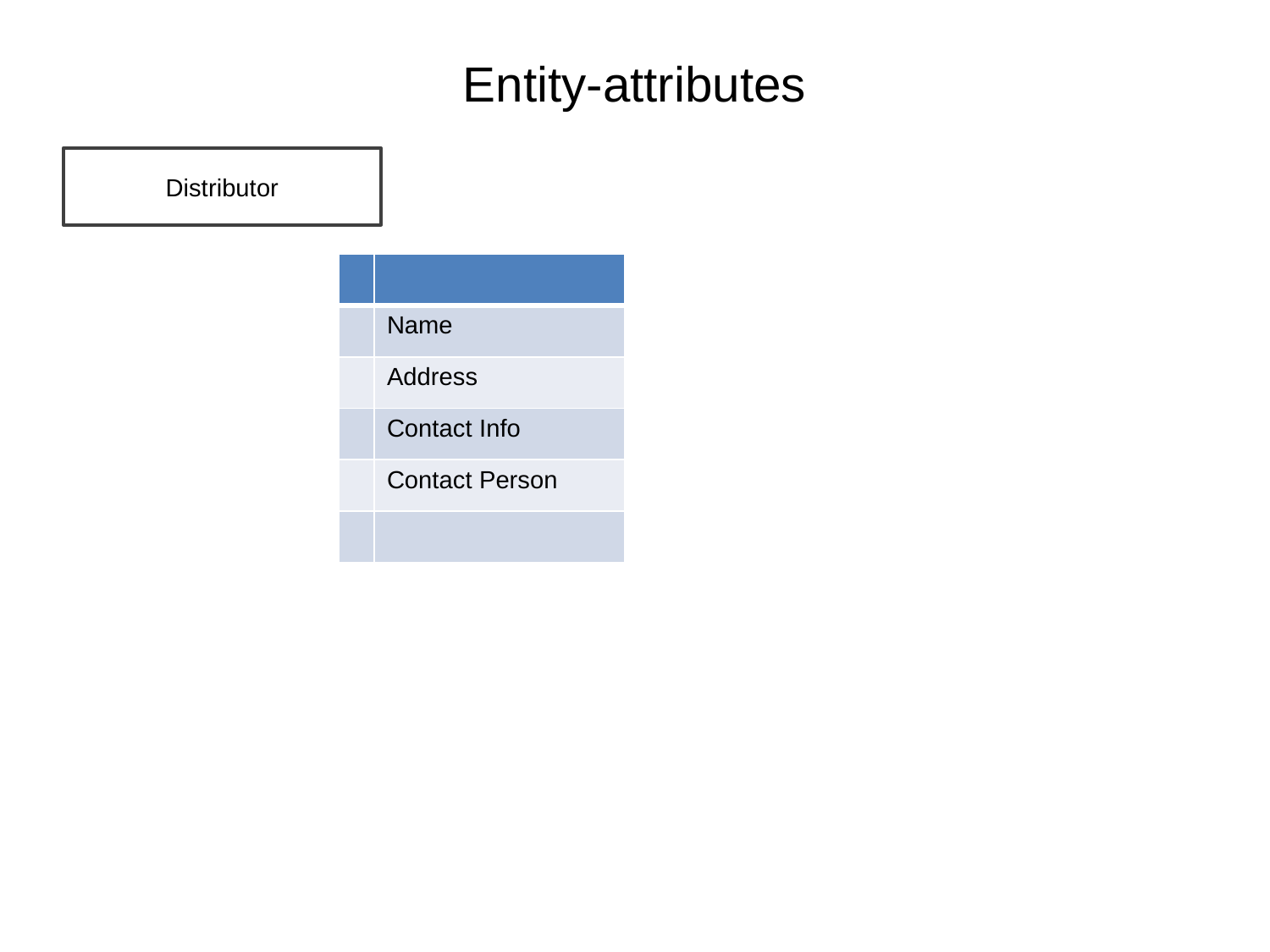

# Entity-attributes
Distributor
|  |  |
| --- | --- |
|  | Name |
|  | Address |
|  | Contact Info |
|  | Contact Person |
|  |  |